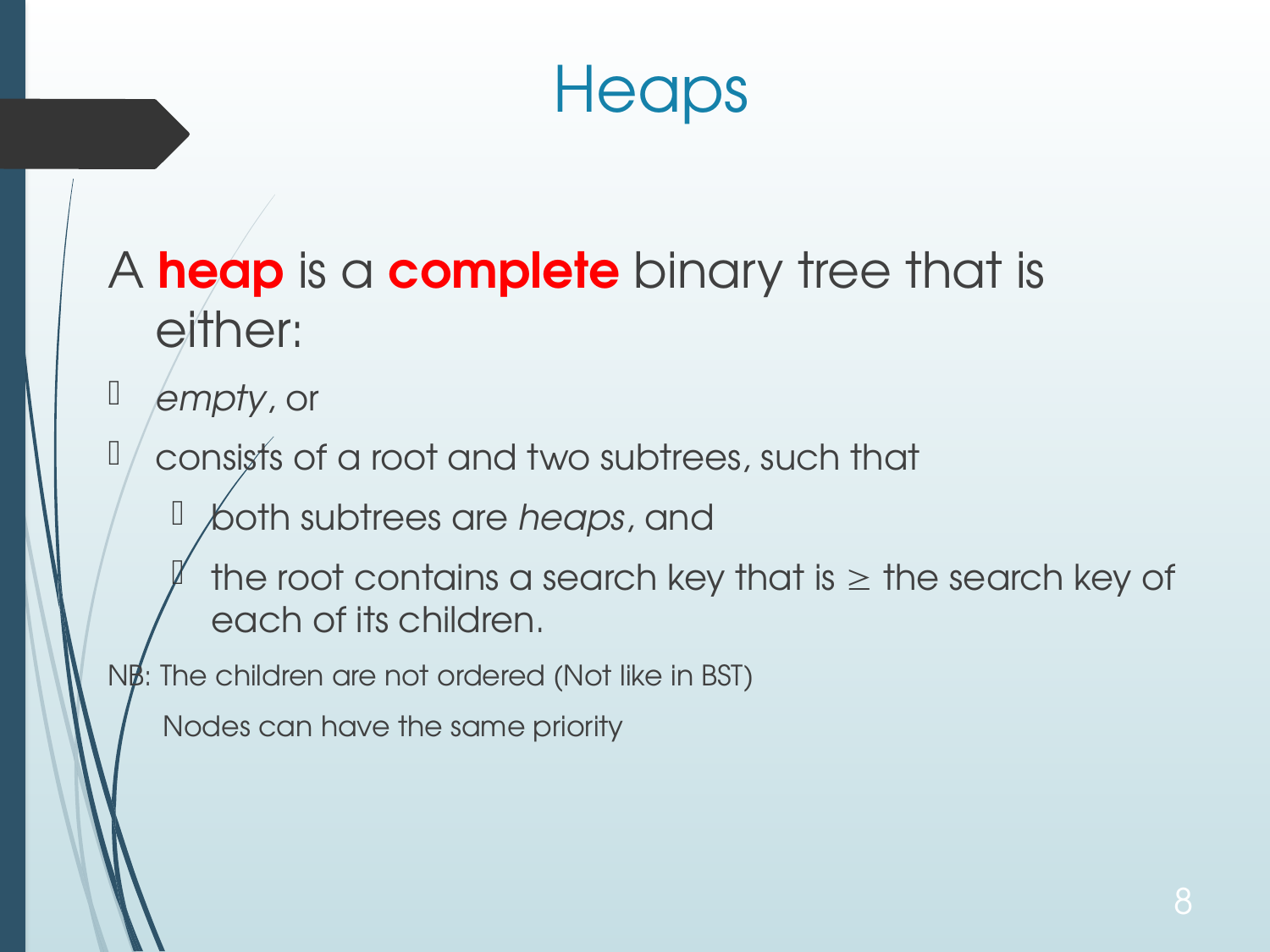

# Heaps
A heap is a complete binary tree that is either:
empty, or
consists of a root and two subtrees, such that
both subtrees are heaps, and
the root contains a search key that is ≥ the search key of each of its children.
NB: The children are not ordered (Not like in BST)
       Nodes can have the same priority

8